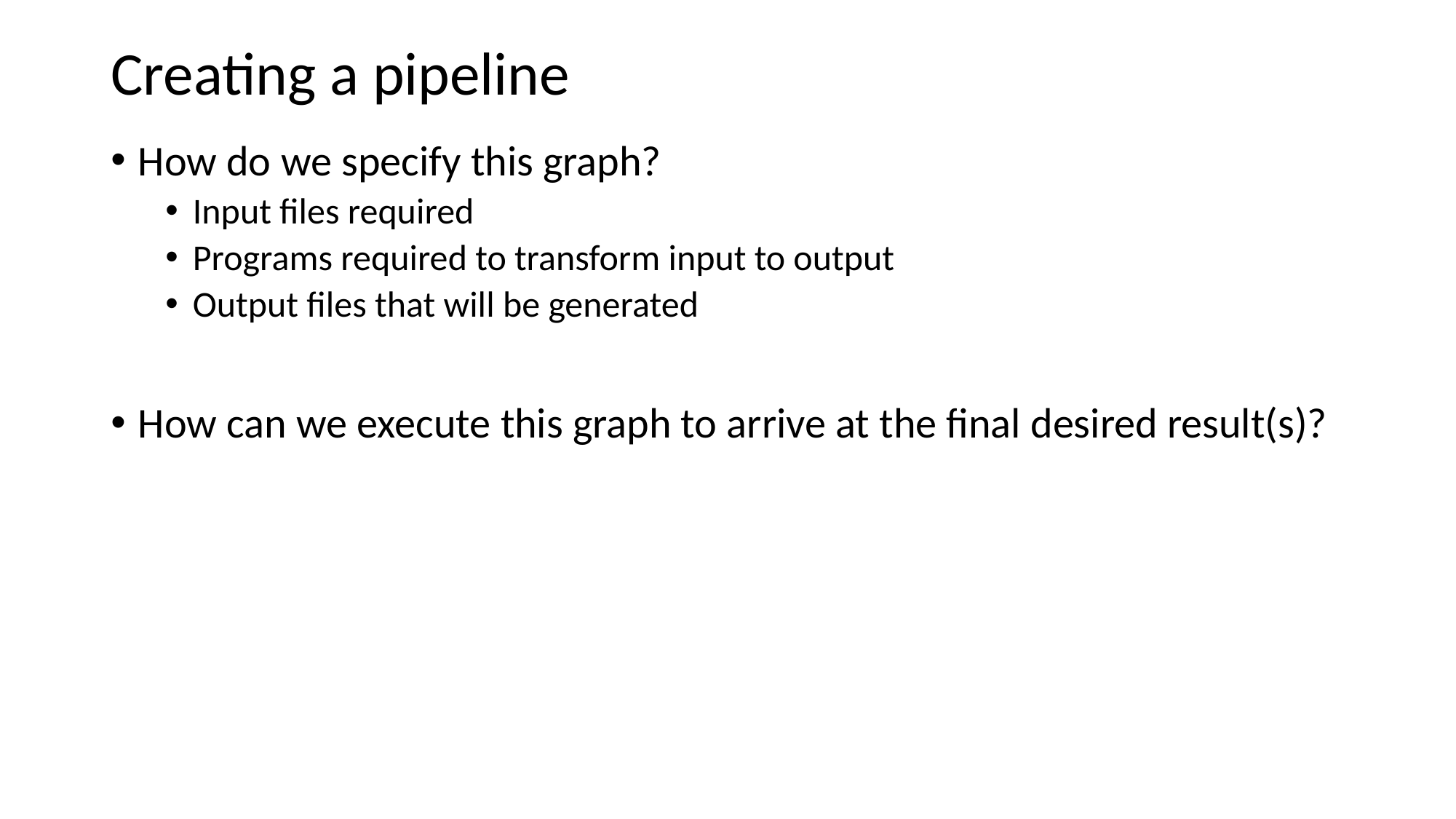

# Creating a pipeline
How do we specify this graph?
Input files required
Programs required to transform input to output
Output files that will be generated

How can we execute this graph to arrive at the final desired result(s)?